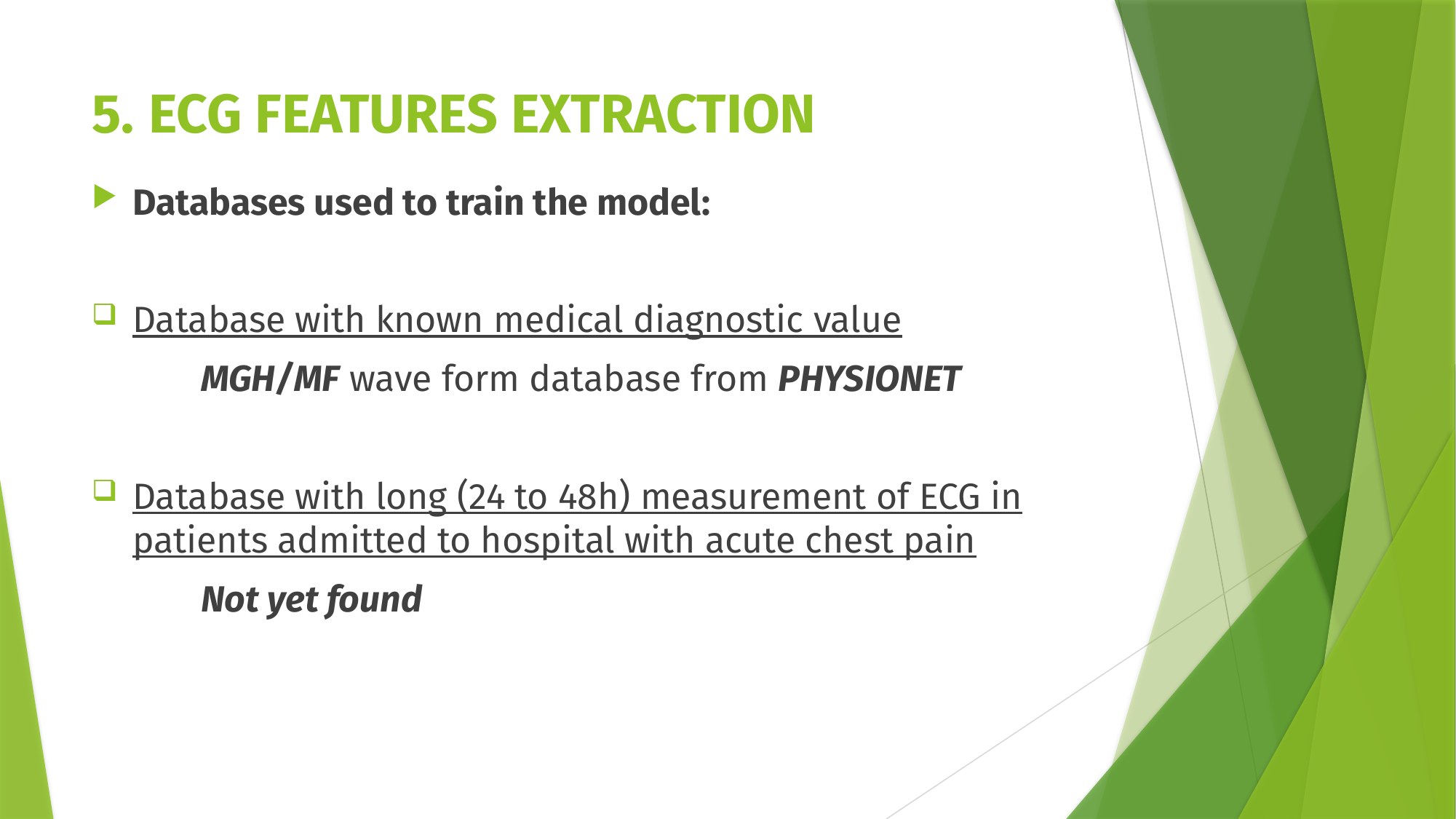

# 5. ECG FEATURES EXTRACTION
Databases used to train the model:

Database with known medical diagnostic value
	MGH/MF wave form database from PHYSIONET

Database with long (24 to 48h) measurement of ECG in patients admitted to hospital with acute chest pain
	Not yet found